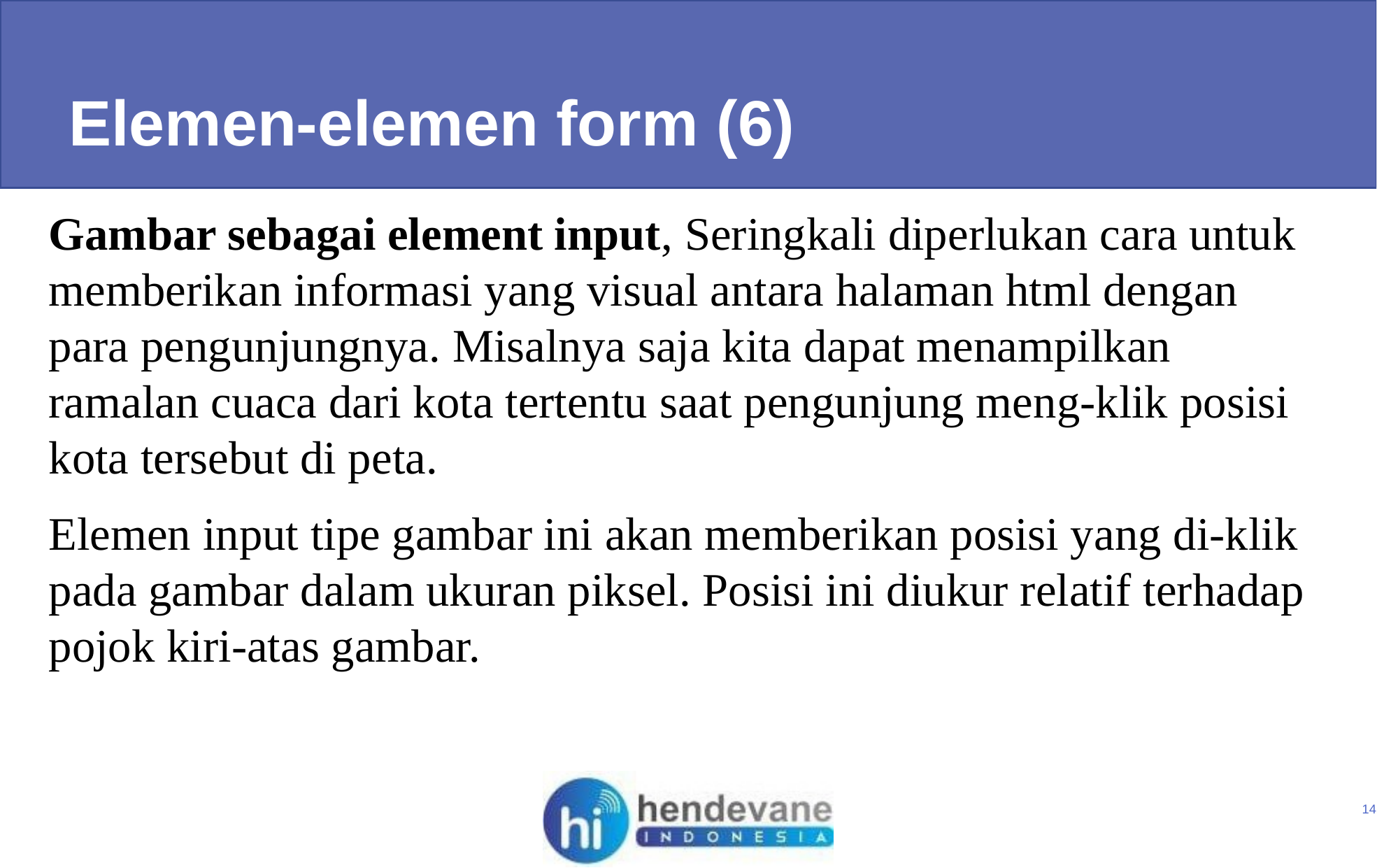

Elemen-elemen form (6)
Gambar sebagai element input, Seringkali diperlukan cara untuk memberikan informasi yang visual antara halaman html dengan para pengunjungnya. Misalnya saja kita dapat menampilkan ramalan cuaca dari kota tertentu saat pengunjung meng-klik posisi kota tersebut di peta.
Elemen input tipe gambar ini akan memberikan posisi yang di-klik pada gambar dalam ukuran piksel. Posisi ini diukur relatif terhadap pojok kiri-atas gambar.
14